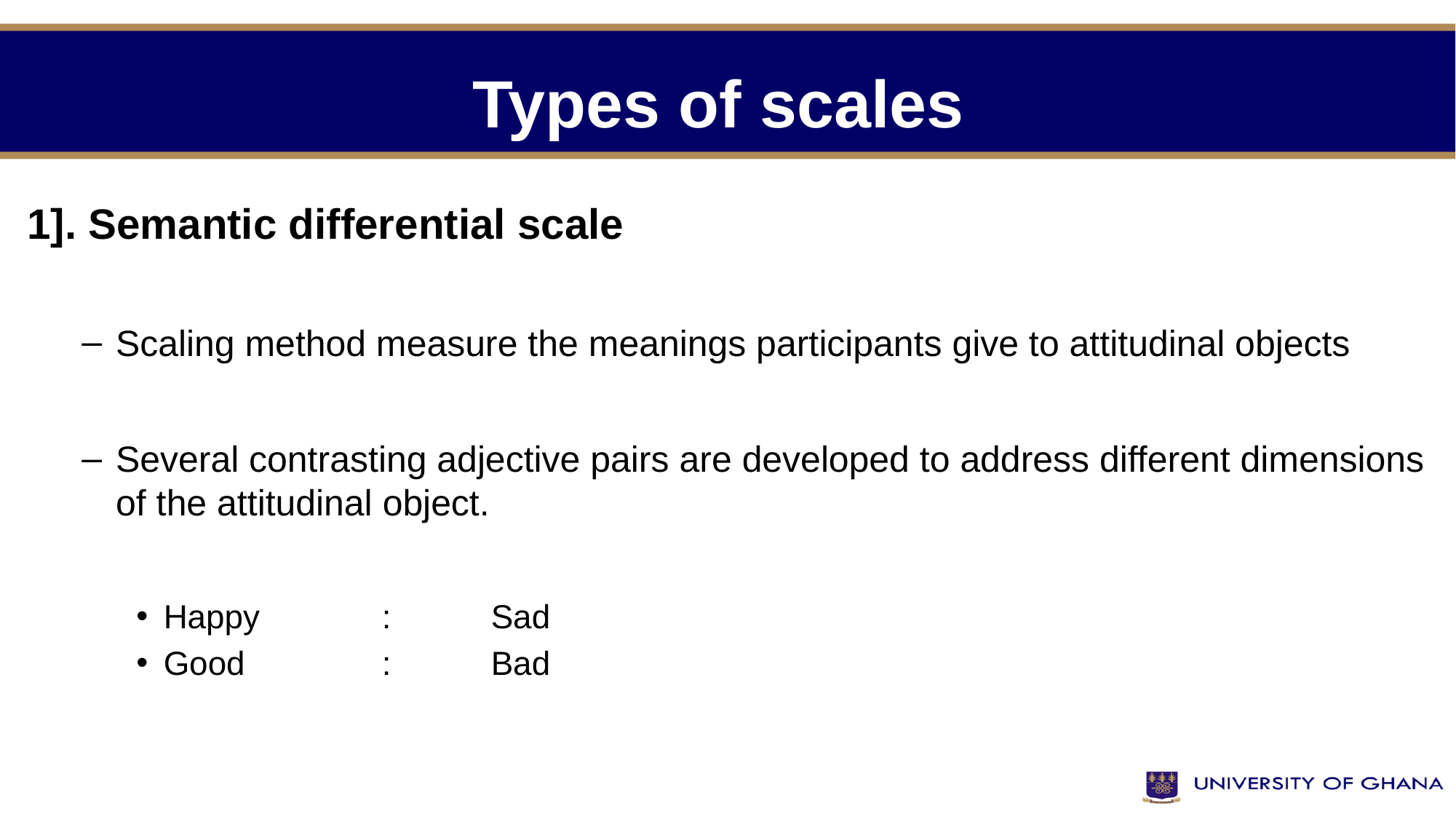

# Types of scales
1]. Semantic differential scale

Scaling method measure the meanings participants give to attitudinal objects

Several contrasting adjective pairs are developed to address different dimensions of the attitudinal object.

Happy 		:	Sad
Good  		: 	Bad